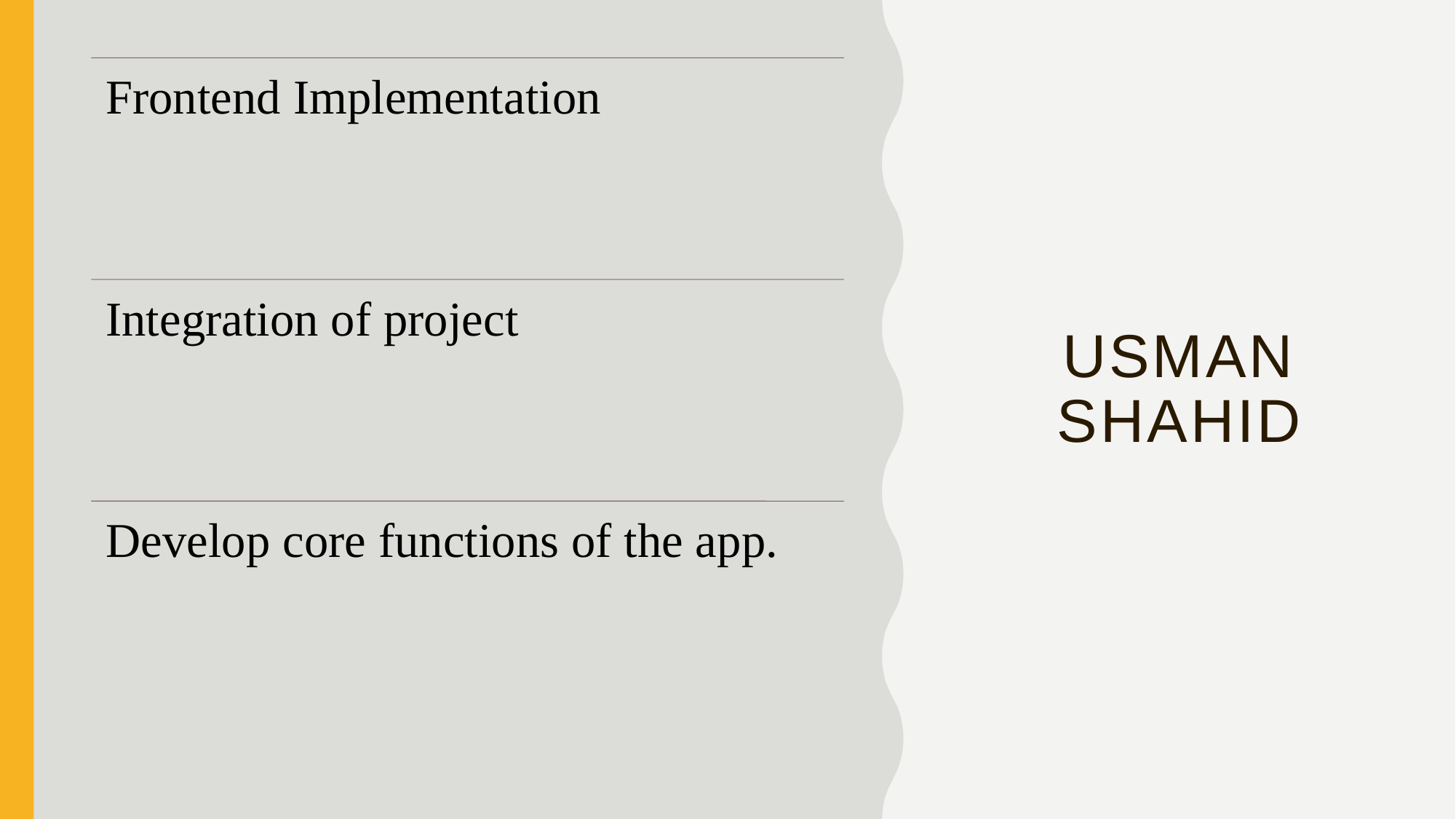

Frontend Implementation
Integration of project
Develop core functions of the app.
# Usman Shahid